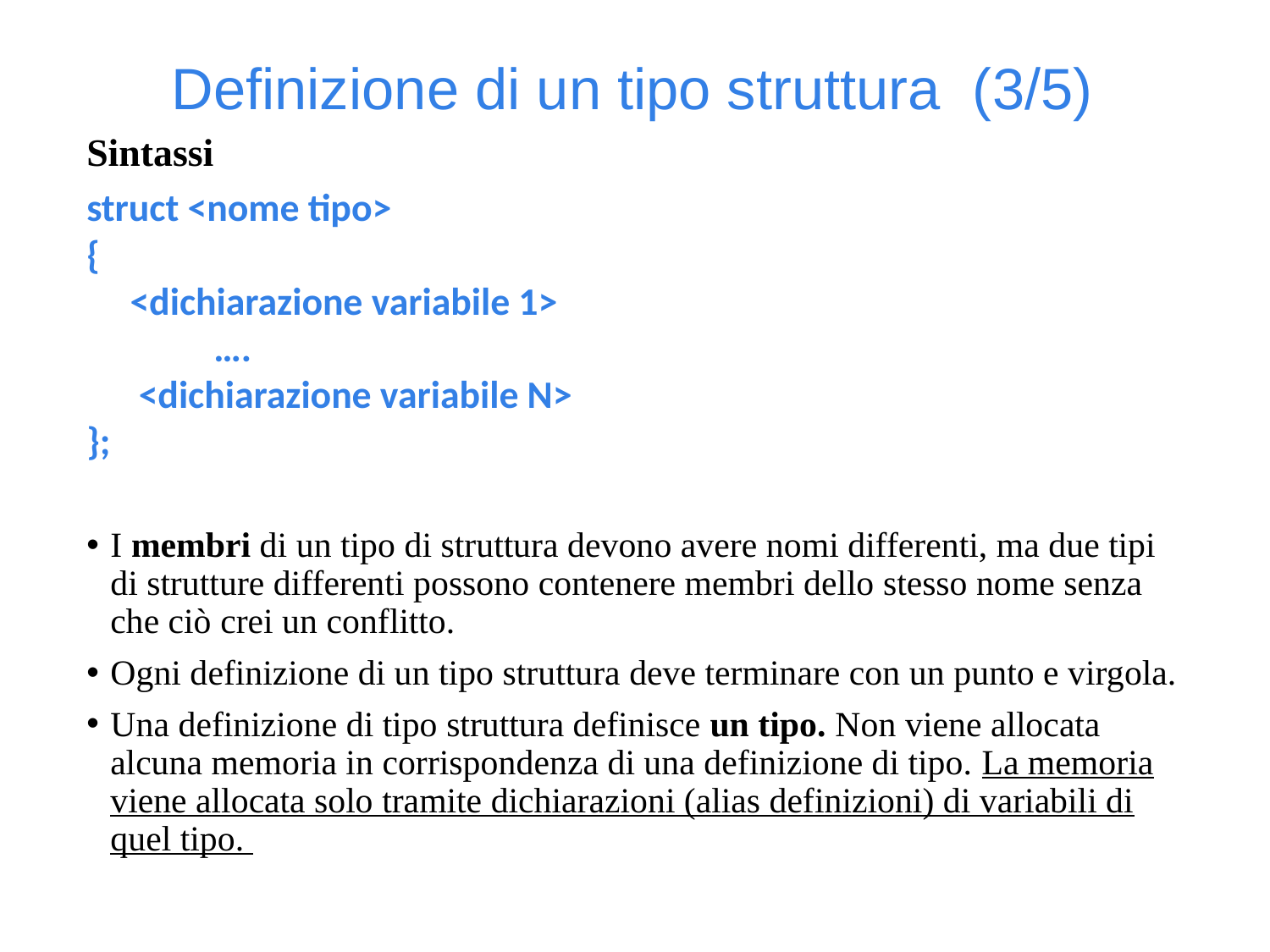

Definizione di un tipo struttura  (3/5)
Sintassi
struct <nome tipo>
{
     <dichiarazione variabile 1>
	….
      <dichiarazione variabile N>
};

I membri di un tipo di struttura devono avere nomi differenti, ma due tipi di strutture differenti possono contenere membri dello stesso nome senza che ciò crei un conflitto.
Ogni definizione di un tipo struttura deve terminare con un punto e virgola.
Una definizione di tipo struttura definisce un tipo. Non viene allocata alcuna memoria in corrispondenza di una definizione di tipo. La memoria viene allocata solo tramite dichiarazioni (alias definizioni) di variabili di quel tipo.